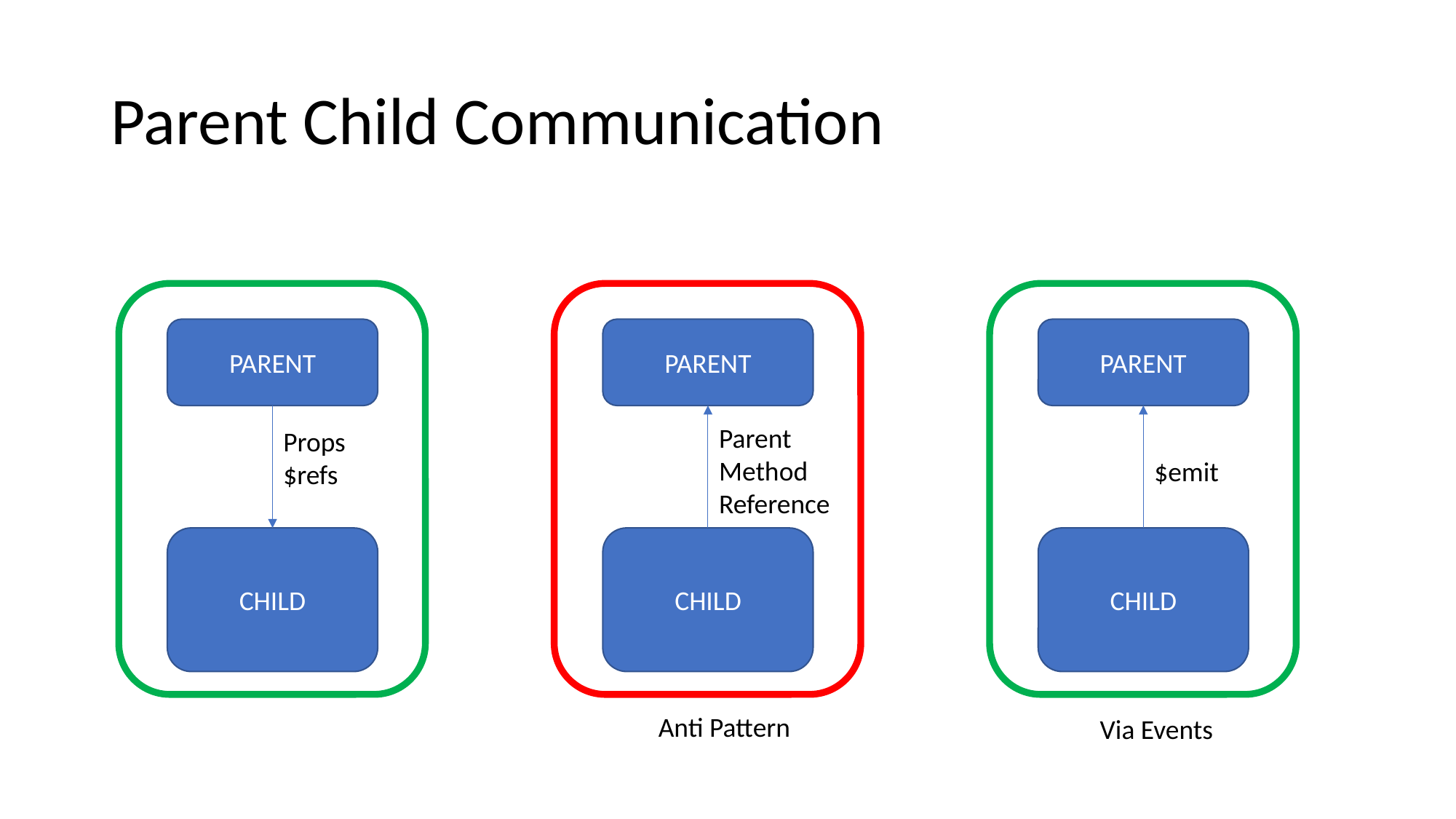

# Parent Child Communication

PARENT
PARENT
PARENT
Parent
Method
Reference
Props
$refs
$emit
CHILD
CHILD
CHILD
Anti Pattern
Via Events